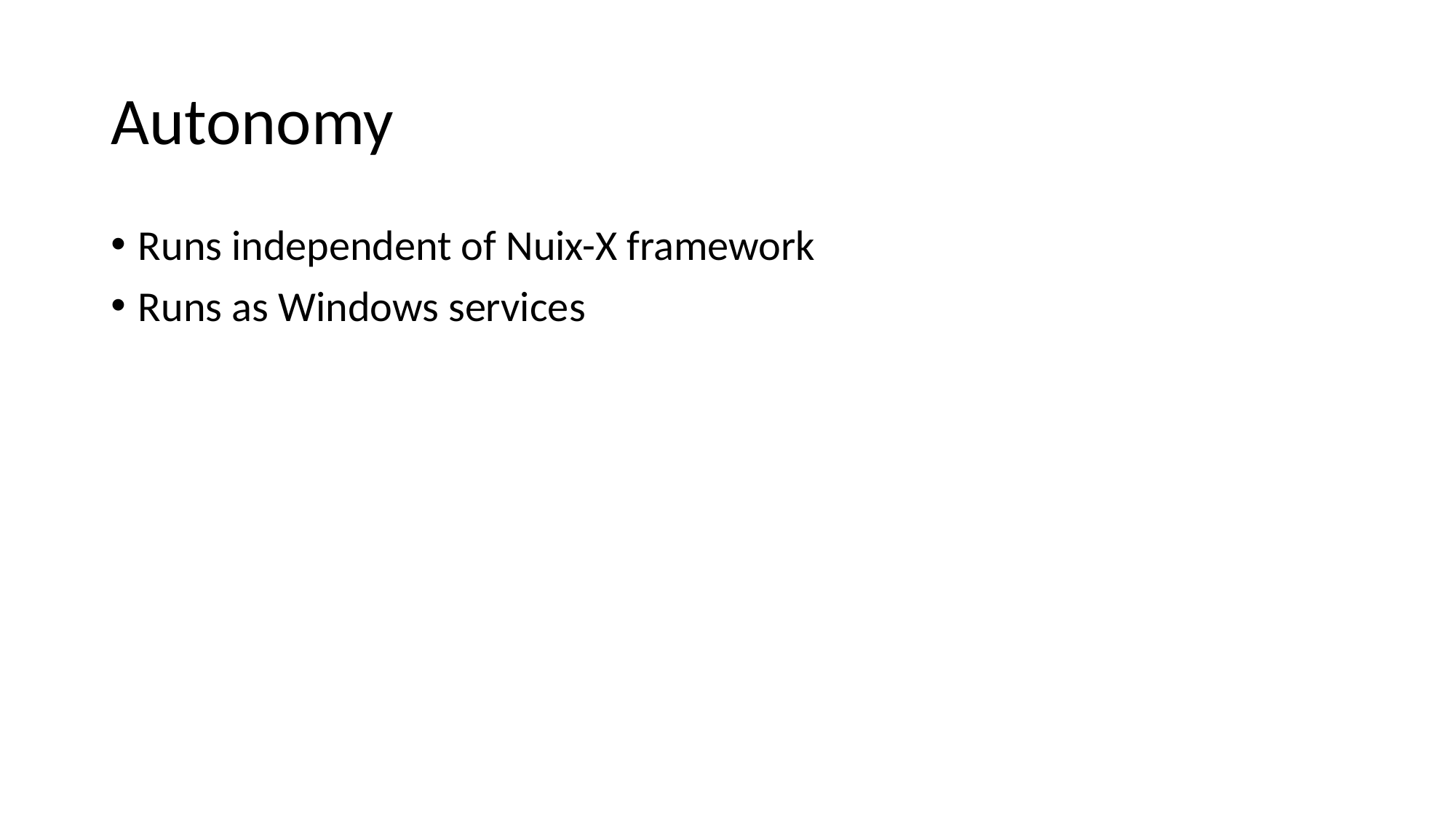

# Autonomy
Runs independent of Nuix-X framework
Runs as Windows services